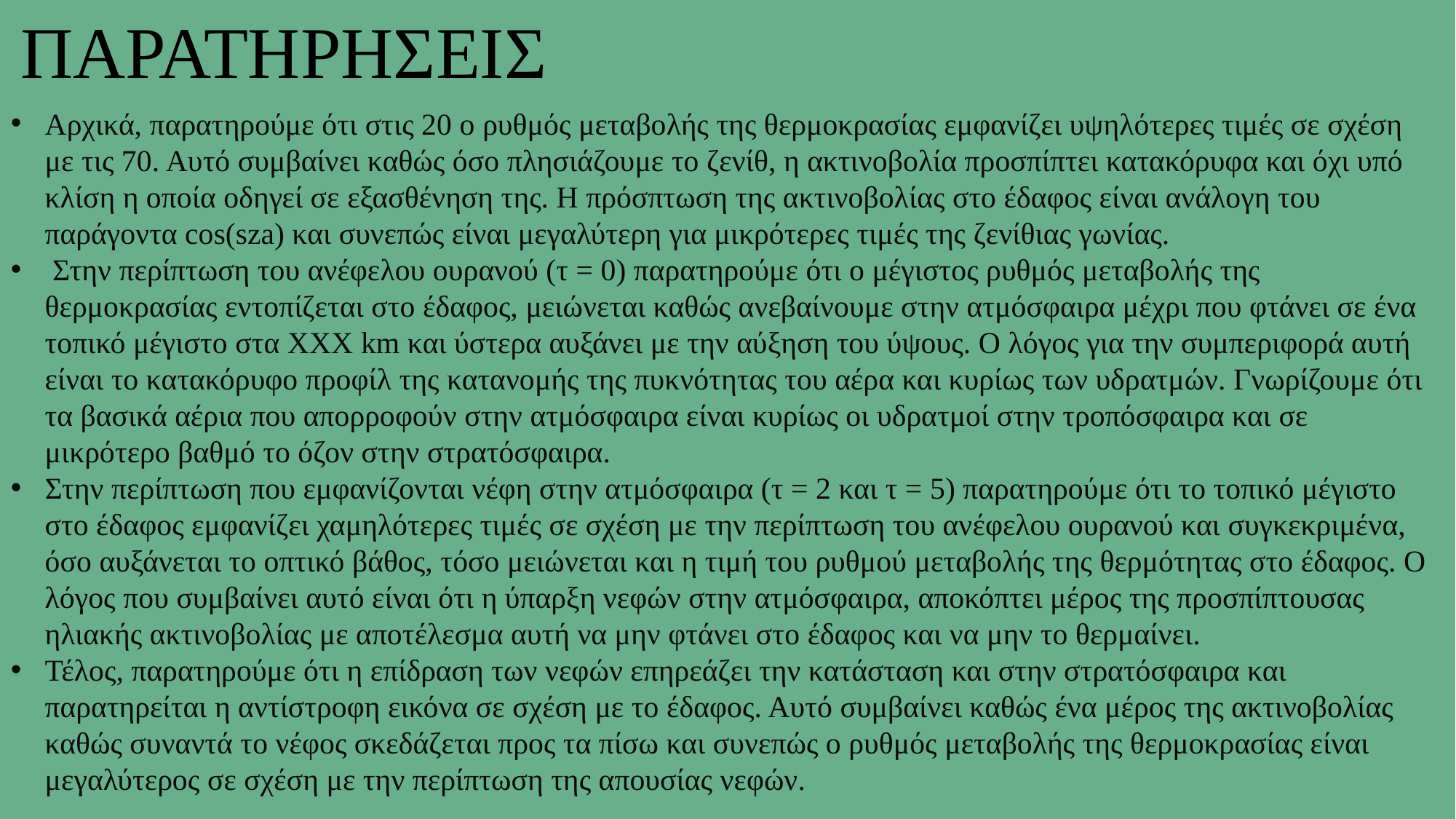

ΠΑΡΑΤΗΡΗΣΕΙΣ
Αρχικά, παρατηρούμε ότι στις 20 ο ρυθμός μεταβολής της θερμοκρασίας εμφανίζει υψηλότερες τιμές σε σχέση με τις 70. Αυτό συμβαίνει καθώς όσο πλησιάζουμε το ζενίθ, η ακτινοβολία προσπίπτει κατακόρυφα και όχι υπό κλίση η οποία οδηγεί σε εξασθένηση της. Η πρόσπτωση της ακτινοβολίας στο έδαφος είναι ανάλογη του παράγοντα cos(sza) και συνεπώς είναι μεγαλύτερη για μικρότερες τιμές της ζενίθιας γωνίας.
 Στην περίπτωση του ανέφελου ουρανού (τ = 0) παρατηρούμε ότι ο μέγιστος ρυθμός μεταβολής της θερμοκρασίας εντοπίζεται στο έδαφος, μειώνεται καθώς ανεβαίνουμε στην ατμόσφαιρα μέχρι που φτάνει σε ένα τοπικό μέγιστο στα ΧΧΧ km και ύστερα αυξάνει με την αύξηση του ύψους. Ο λόγος για την συμπεριφορά αυτή είναι το κατακόρυφο προφίλ της κατανομής της πυκνότητας του αέρα και κυρίως των υδρατμών. Γνωρίζουμε ότι τα βασικά αέρια που απορροφούν στην ατμόσφαιρα είναι κυρίως οι υδρατμοί στην τροπόσφαιρα και σε μικρότερο βαθμό το όζον στην στρατόσφαιρα.
Στην περίπτωση που εμφανίζονται νέφη στην ατμόσφαιρα (τ = 2 και τ = 5) παρατηρούμε ότι το τοπικό μέγιστο στο έδαφος εμφανίζει χαμηλότερες τιμές σε σχέση με την περίπτωση του ανέφελου ουρανού και συγκεκριμένα, όσο αυξάνεται το οπτικό βάθος, τόσο μειώνεται και η τιμή του ρυθμού μεταβολής της θερμότητας στο έδαφος. Ο λόγος που συμβαίνει αυτό είναι ότι η ύπαρξη νεφών στην ατμόσφαιρα, αποκόπτει μέρος της προσπίπτουσας ηλιακής ακτινοβολίας με αποτέλεσμα αυτή να μην φτάνει στο έδαφος και να μην το θερμαίνει.
Τέλος, παρατηρούμε ότι η επίδραση των νεφών επηρεάζει την κατάσταση και στην στρατόσφαιρα και παρατηρείται η αντίστροφη εικόνα σε σχέση με το έδαφος. Αυτό συμβαίνει καθώς ένα μέρος της ακτινοβολίας καθώς συναντά το νέφος σκεδάζεται προς τα πίσω και συνεπώς ο ρυθμός μεταβολής της θερμοκρασίας είναι μεγαλύτερος σε σχέση με την περίπτωση της απουσίας νεφών.